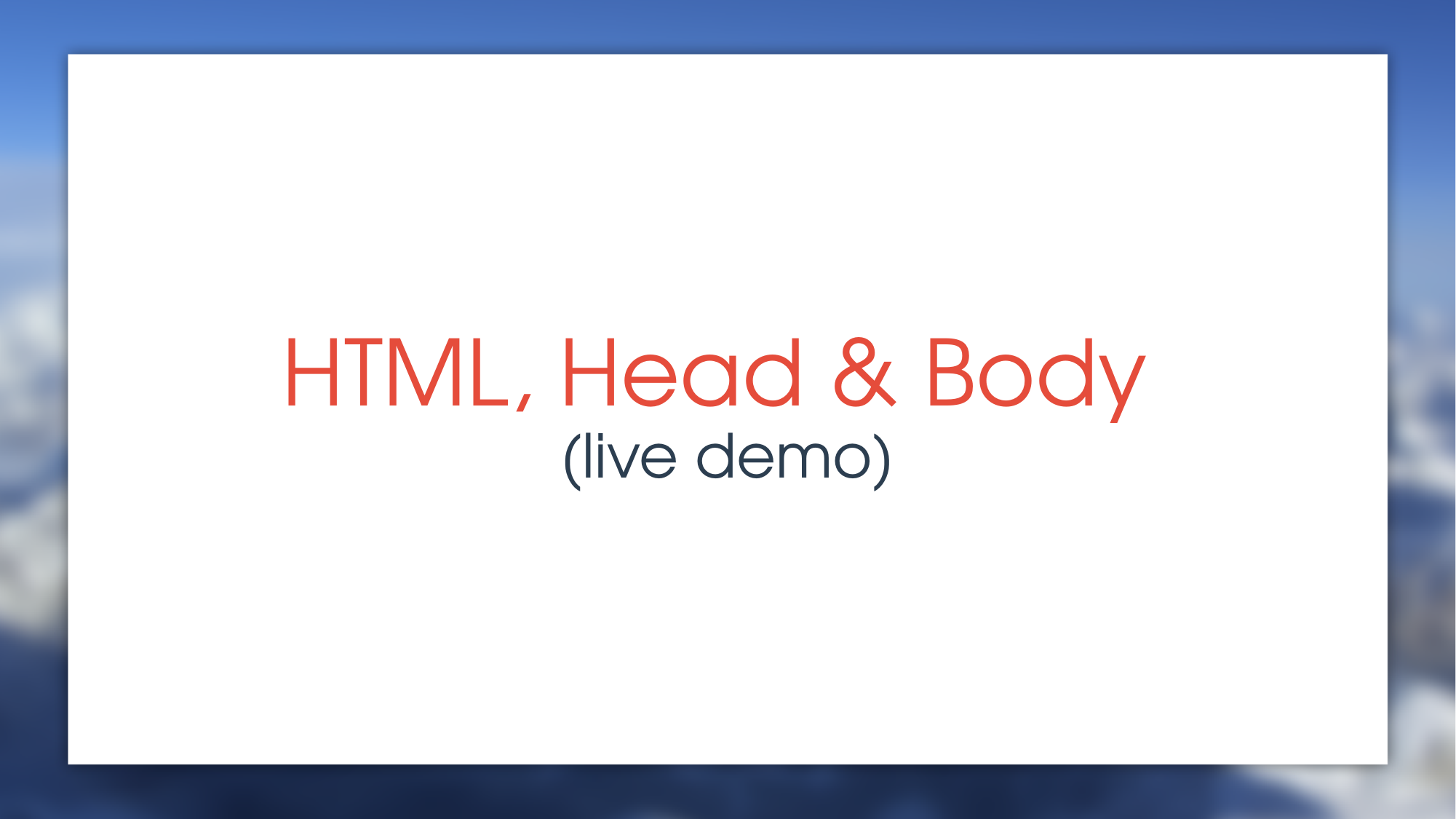

# HTML, Head & Body (live demo)